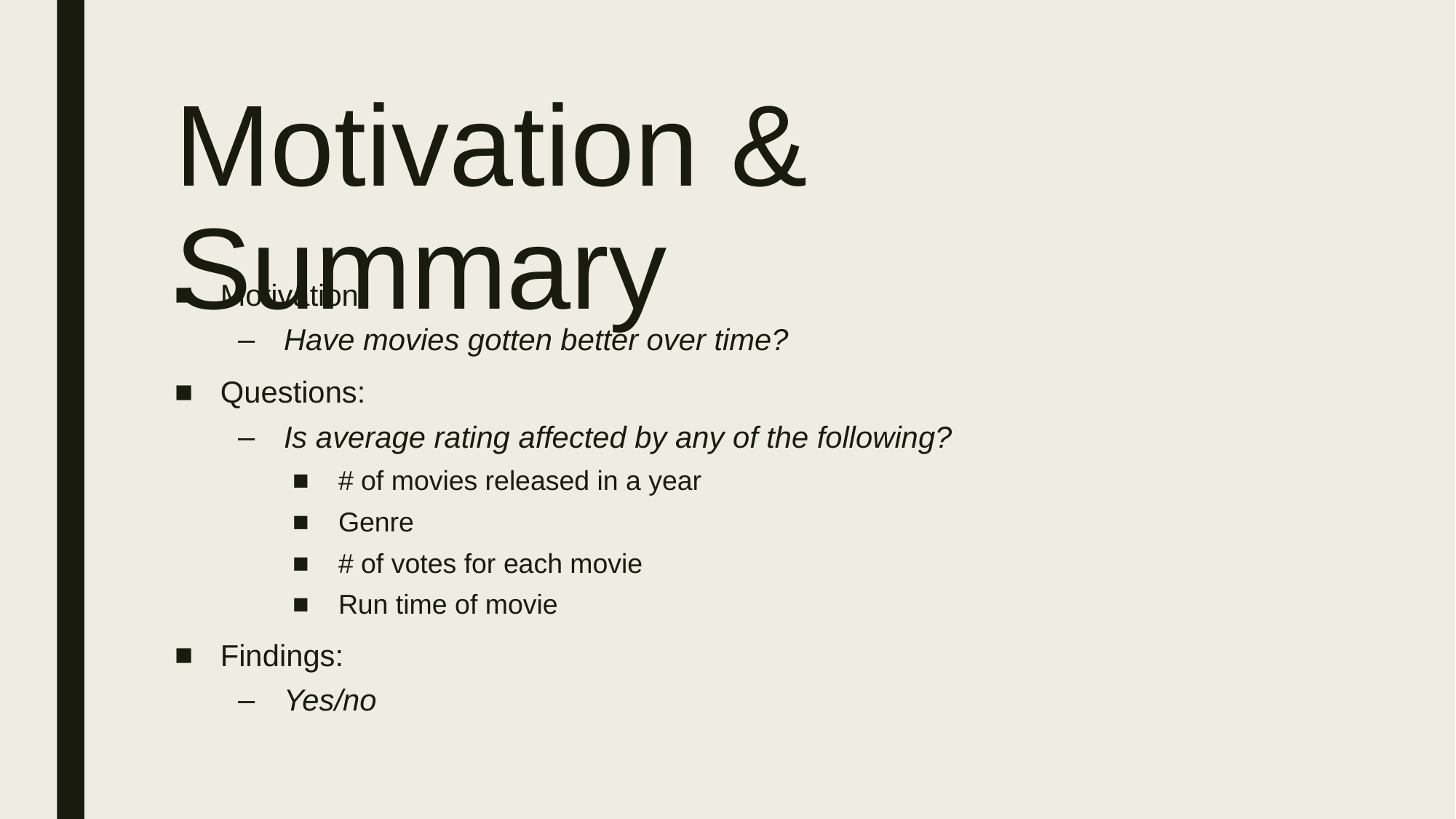

# Motivation & Summary
Motivation:
Have movies gotten better over time?
Questions:
Is average rating affected by any of the following?
# of movies released in a year
Genre
# of votes for each movie
Run time of movie
Findings:
Yes/no